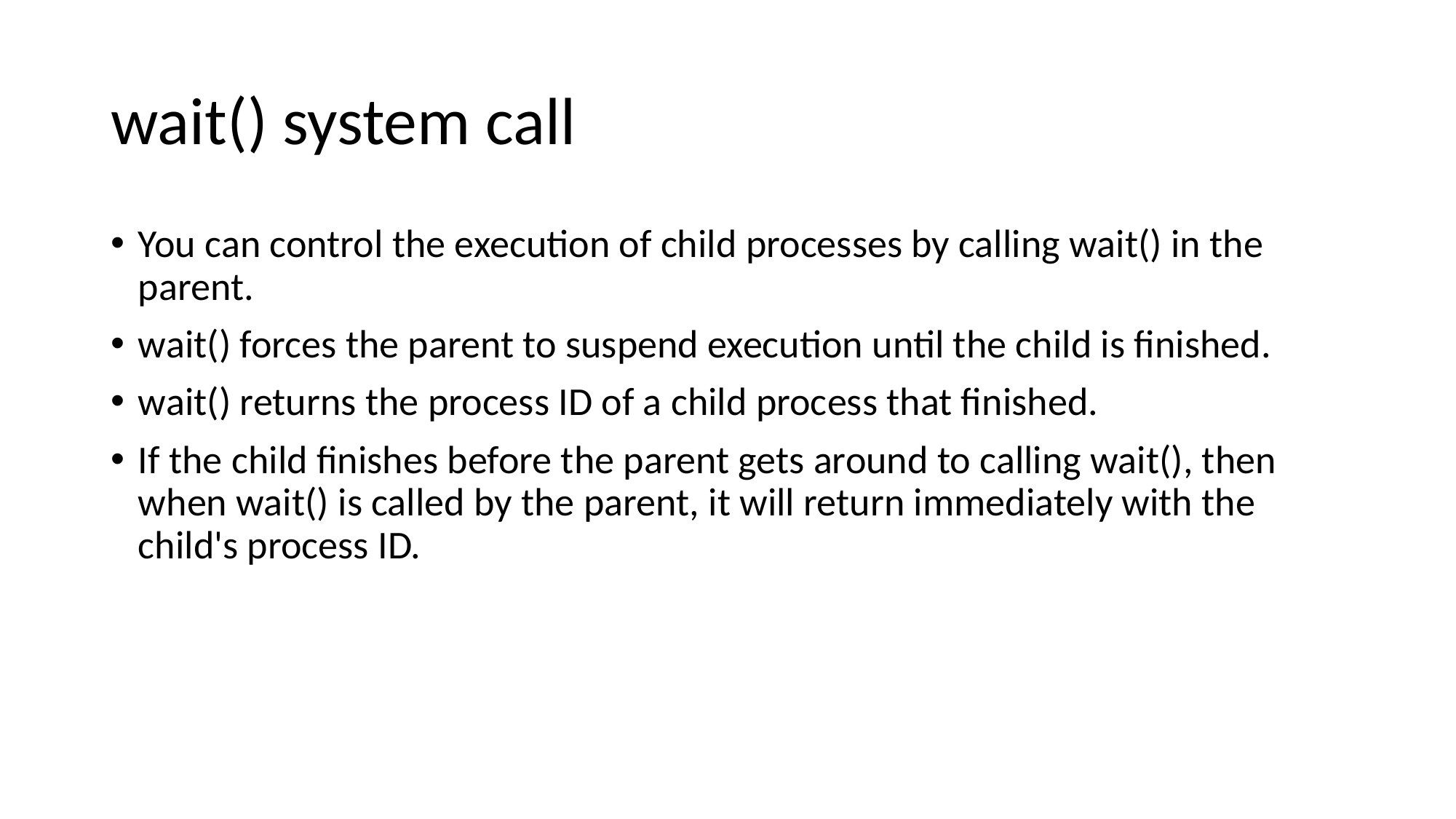

# wait() system call
You can control the execution of child processes by calling wait() in the parent.
wait() forces the parent to suspend execution until the child is finished.
wait() returns the process ID of a child process that finished.
If the child finishes before the parent gets around to calling wait(), then when wait() is called by the parent, it will return immediately with the child's process ID.